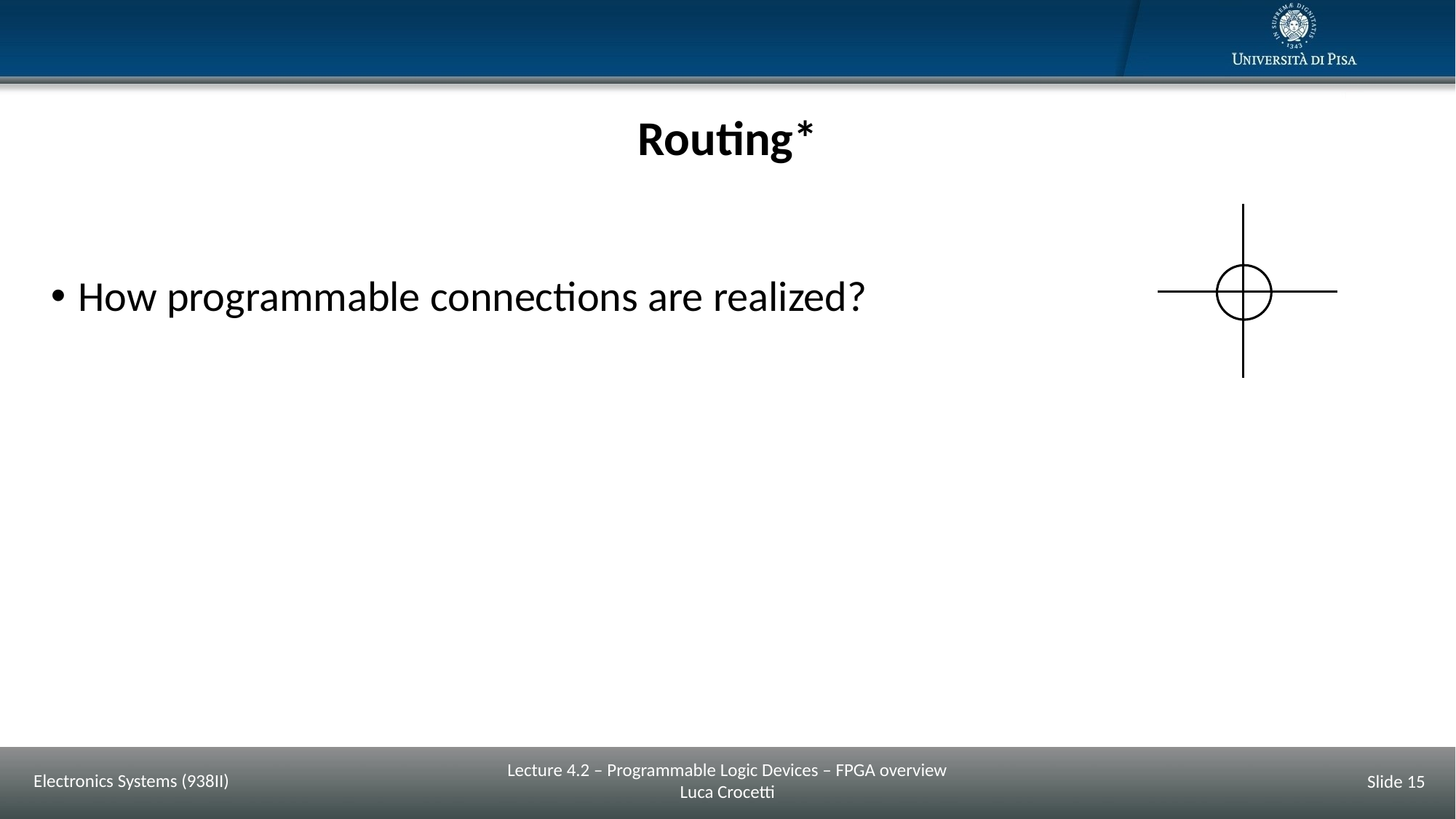

# Routing*

How programmable connections are realized?